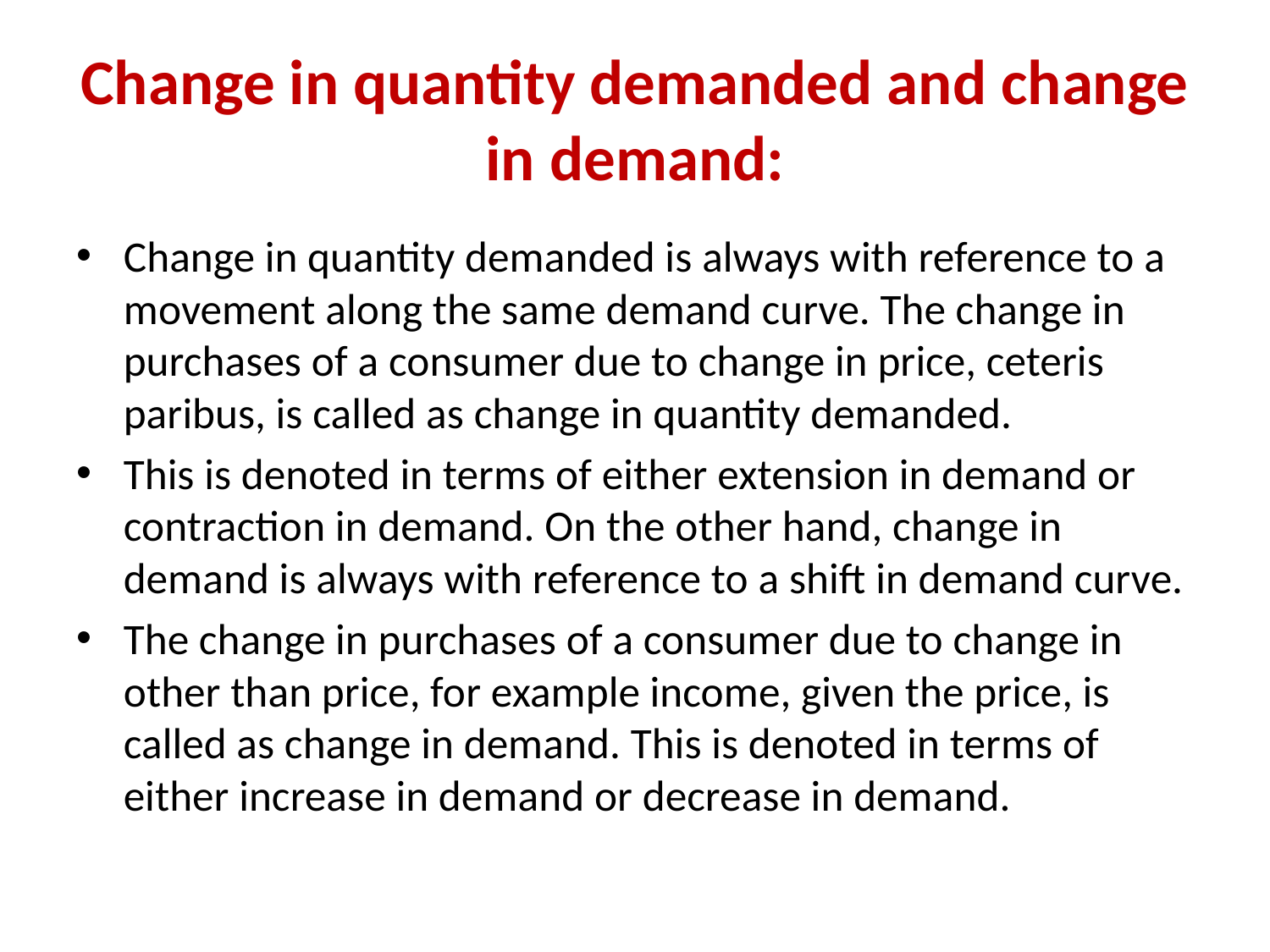

# Change in quantity demanded and change in demand:
Change in quantity demanded is always with reference to a movement along the same demand curve. The change in purchases of a consumer due to change in price, ceteris paribus, is called as change in quantity demanded.
This is denoted in terms of either extension in demand or contraction in demand. On the other hand, change in demand is always with reference to a shift in demand curve.
The change in purchases of a consumer due to change in other than price, for example income, given the price, is called as change in demand. This is denoted in terms of either increase in demand or decrease in demand.